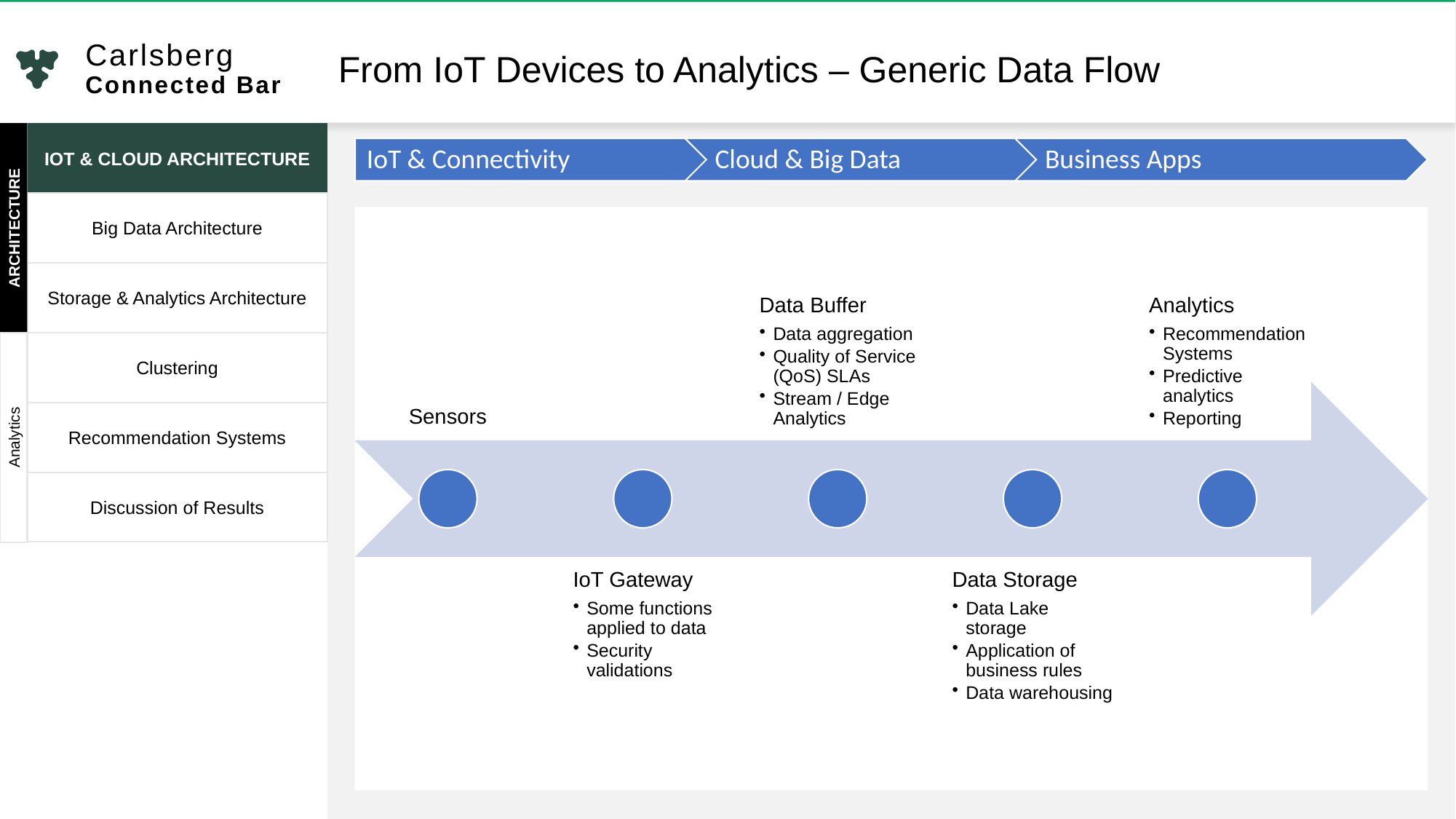

From IoT Devices to Analytics – Generic Data Flow
ARCHITECTURE
IOT & CLOUD ARCHITECTURE
IoT & Connectivity
Cloud & Big Data
Business Apps
Big Data Architecture
Sensors
IoT Gateway
Some functions applied to data
Security validations
Data Buffer
Data aggregation
Quality of Service (QoS) SLAs
Stream / Edge Analytics
Data Storage
Data Lake storage
Application of business rules
Data warehousing
Analytics
Recommendation Systems
Predictive analytics
Reporting
Storage & Analytics Architecture
Analytics
Clustering
Recommendation Systems
Discussion of Results